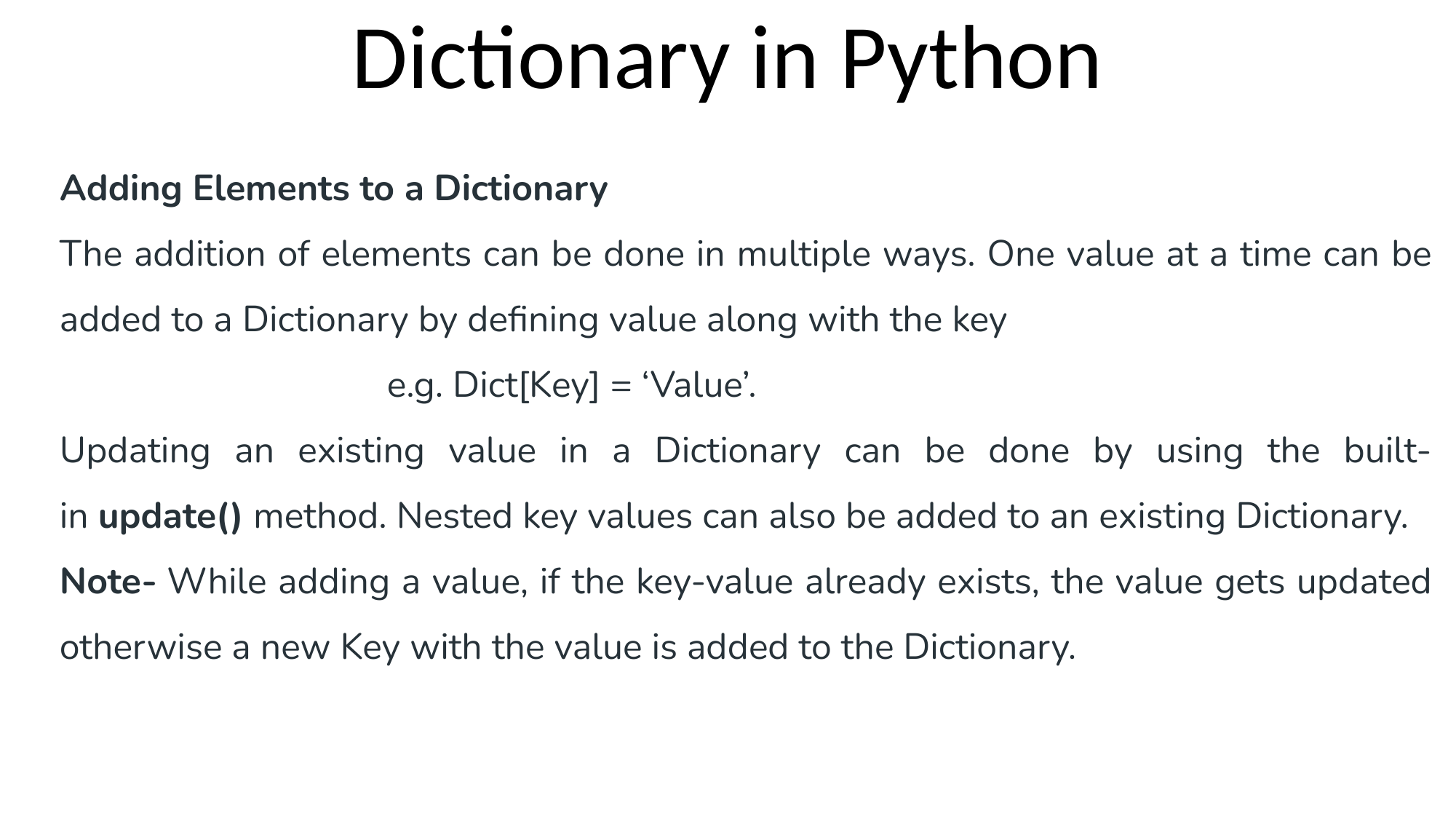

# Dictionary in Python
Adding Elements to a Dictionary
The addition of elements can be done in multiple ways. One value at a time can be added to a Dictionary by defining value along with the key
			e.g. Dict[Key] = ‘Value’.
Updating an existing value in a Dictionary can be done by using the built-in update() method. Nested key values can also be added to an existing Dictionary.
Note- While adding a value, if the key-value already exists, the value gets updated otherwise a new Key with the value is added to the Dictionary.